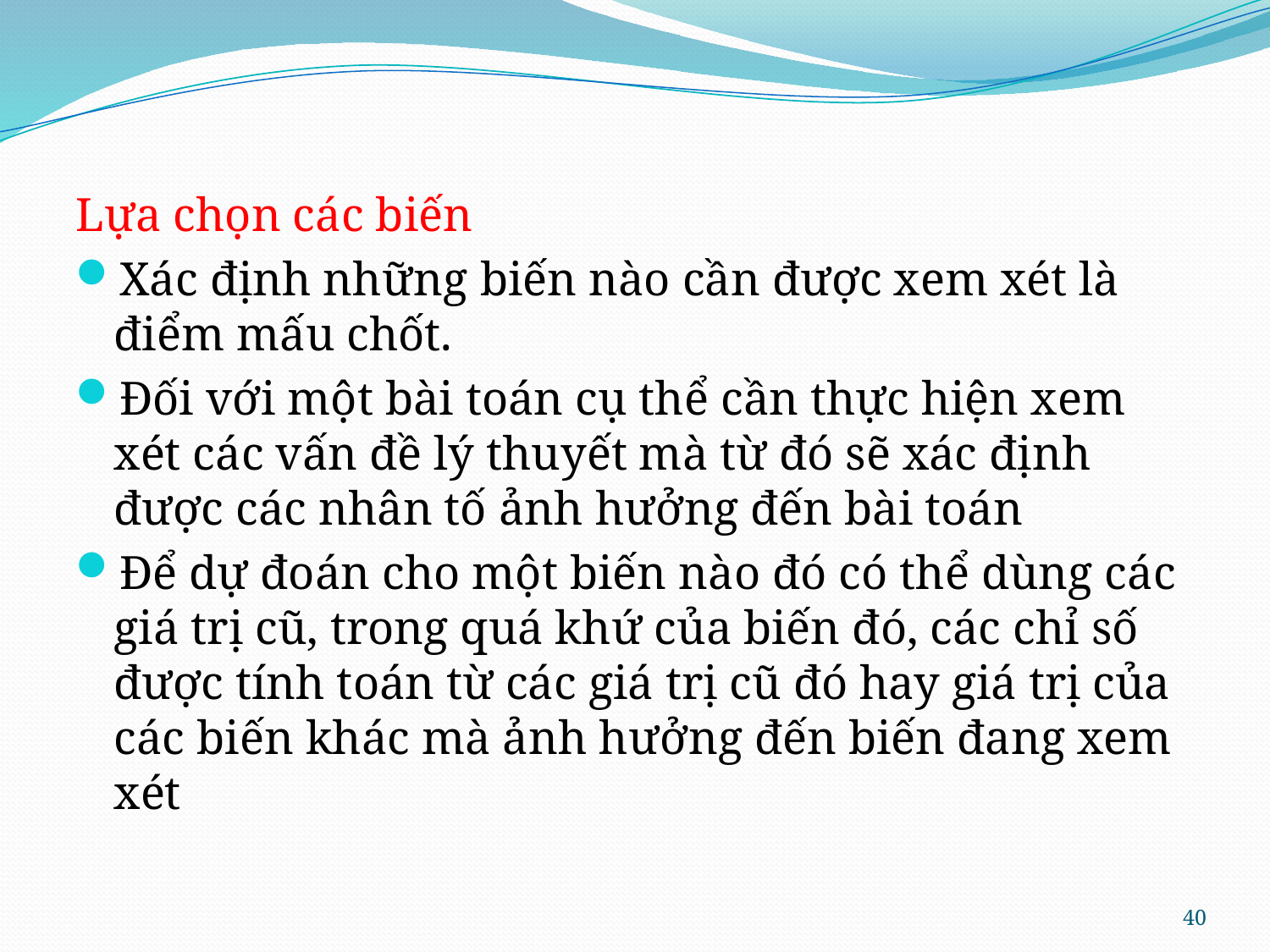

Lựa chọn các biến
Xác định những biến nào cần được xem xét là điểm mấu chốt.
Đối với một bài toán cụ thể cần thực hiện xem xét các vấn đề lý thuyết mà từ đó sẽ xác định được các nhân tố ảnh hưởng đến bài toán
Để dự đoán cho một biến nào đó có thể dùng các giá trị cũ, trong quá khứ của biến đó, các chỉ số được tính toán từ các giá trị cũ đó hay giá trị của các biến khác mà ảnh hưởng đến biến đang xem xét

40